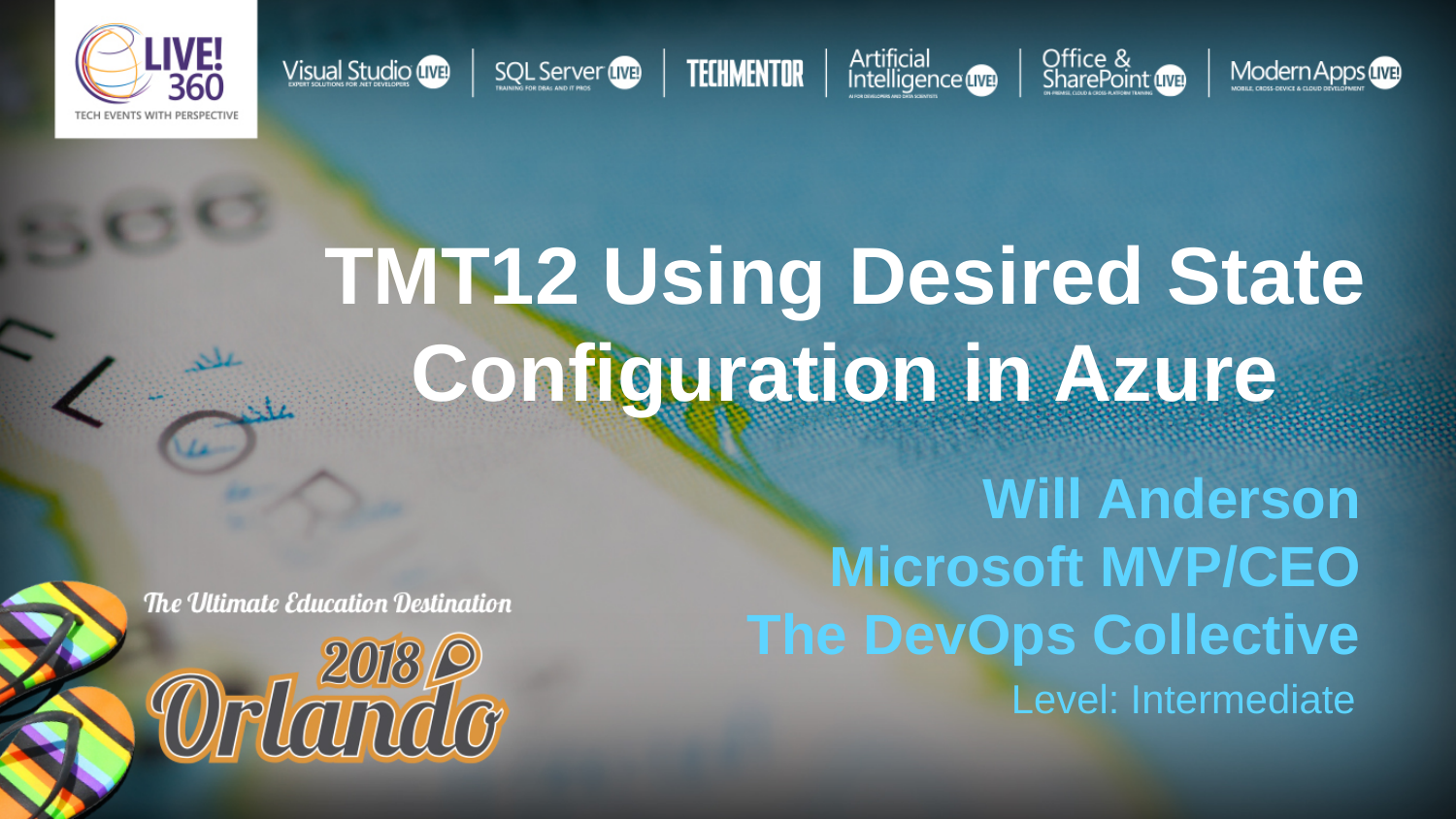

TMT12 Using Desired State Configuration in Azure
Will Anderson
Microsoft MVP/CEO
The DevOps Collective

Level: Intermediate